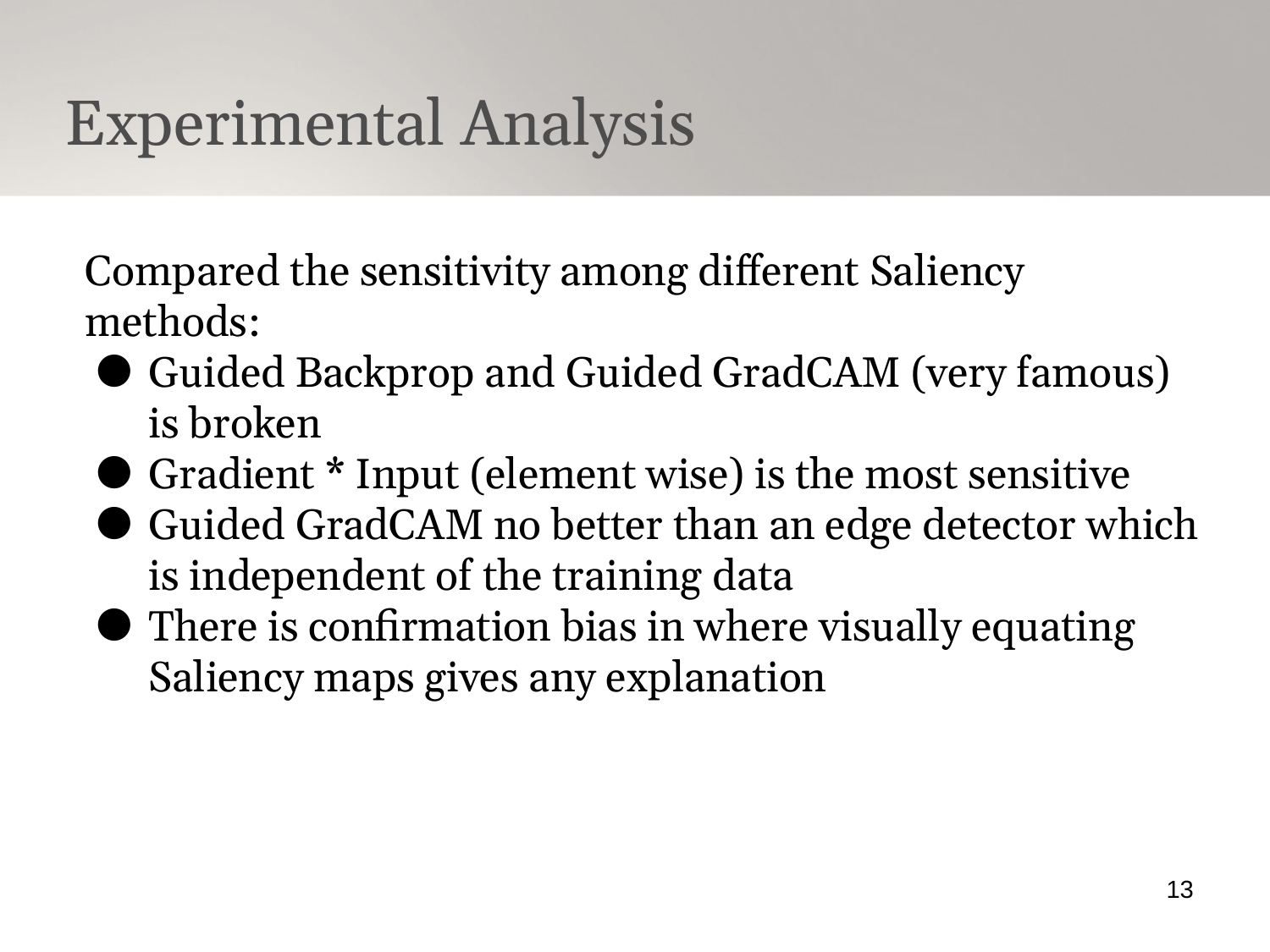

Experimental Analysis
Compared the sensitivity among different Saliency methods:
Guided Backprop and Guided GradCAM (very famous) is broken
Gradient * Input (element wise) is the most sensitive
Guided GradCAM no better than an edge detector which is independent of the training data
There is confirmation bias in where visually equating Saliency maps gives any explanation
13